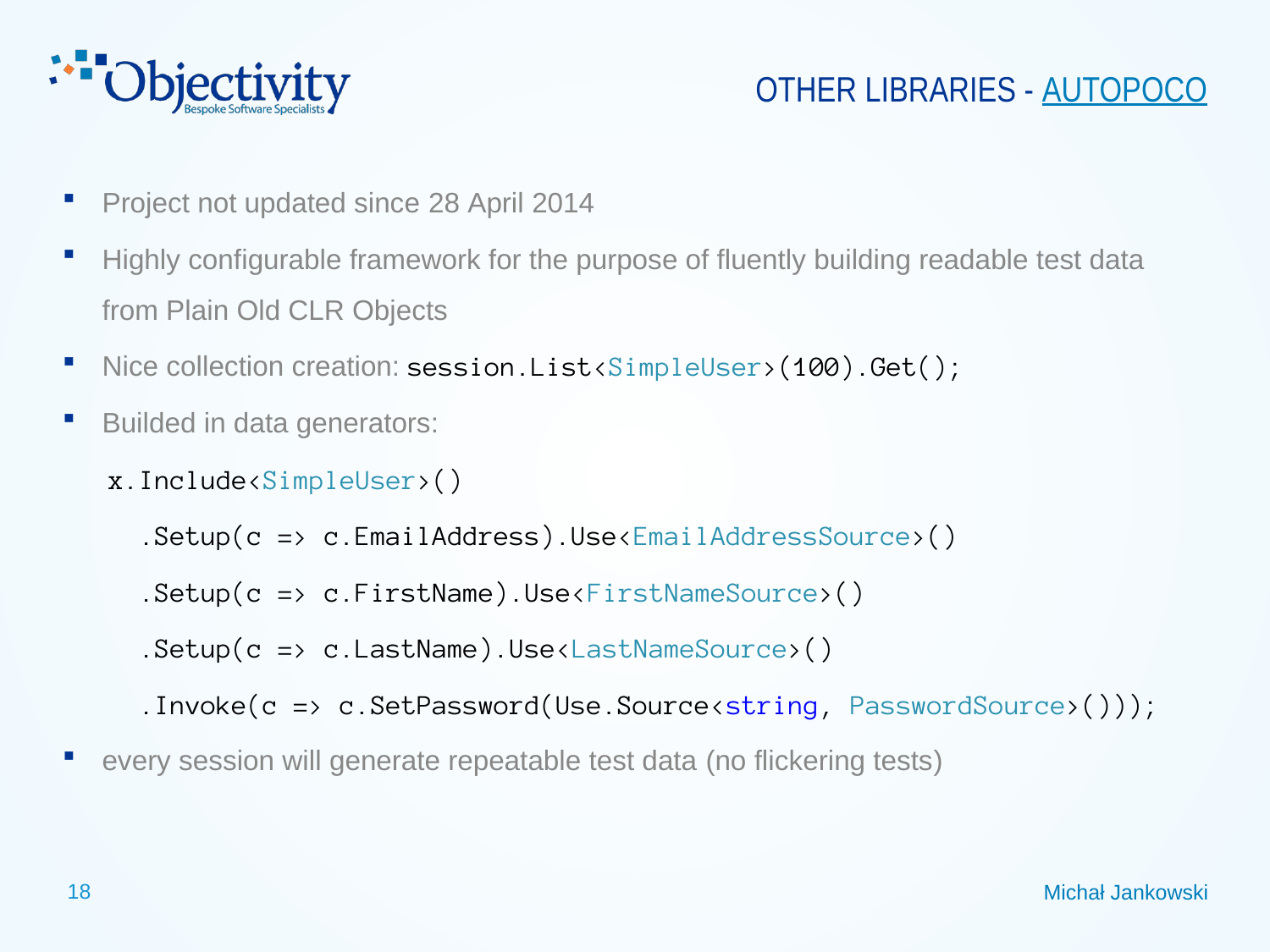

# OTHER Libraries - AutoPoco
Project not updated since 28 April 2014
Highly configurable framework for the purpose of fluently building readable test data from Plain Old CLR Objects
Nice collection creation: session.List<SimpleUser>(100).Get();
Builded in data generators:
   x.Include<SimpleUser>()
     .Setup(c => c.EmailAddress).Use<EmailAddressSource>()
     .Setup(c => c.FirstName).Use<FirstNameSource>()
     .Setup(c => c.LastName).Use<LastNameSource>()
     .Invoke(c => c.SetPassword(Use.Source<string, PasswordSource>()));
every session will generate repeatable test data (no flickering tests)

Michał Jankowski